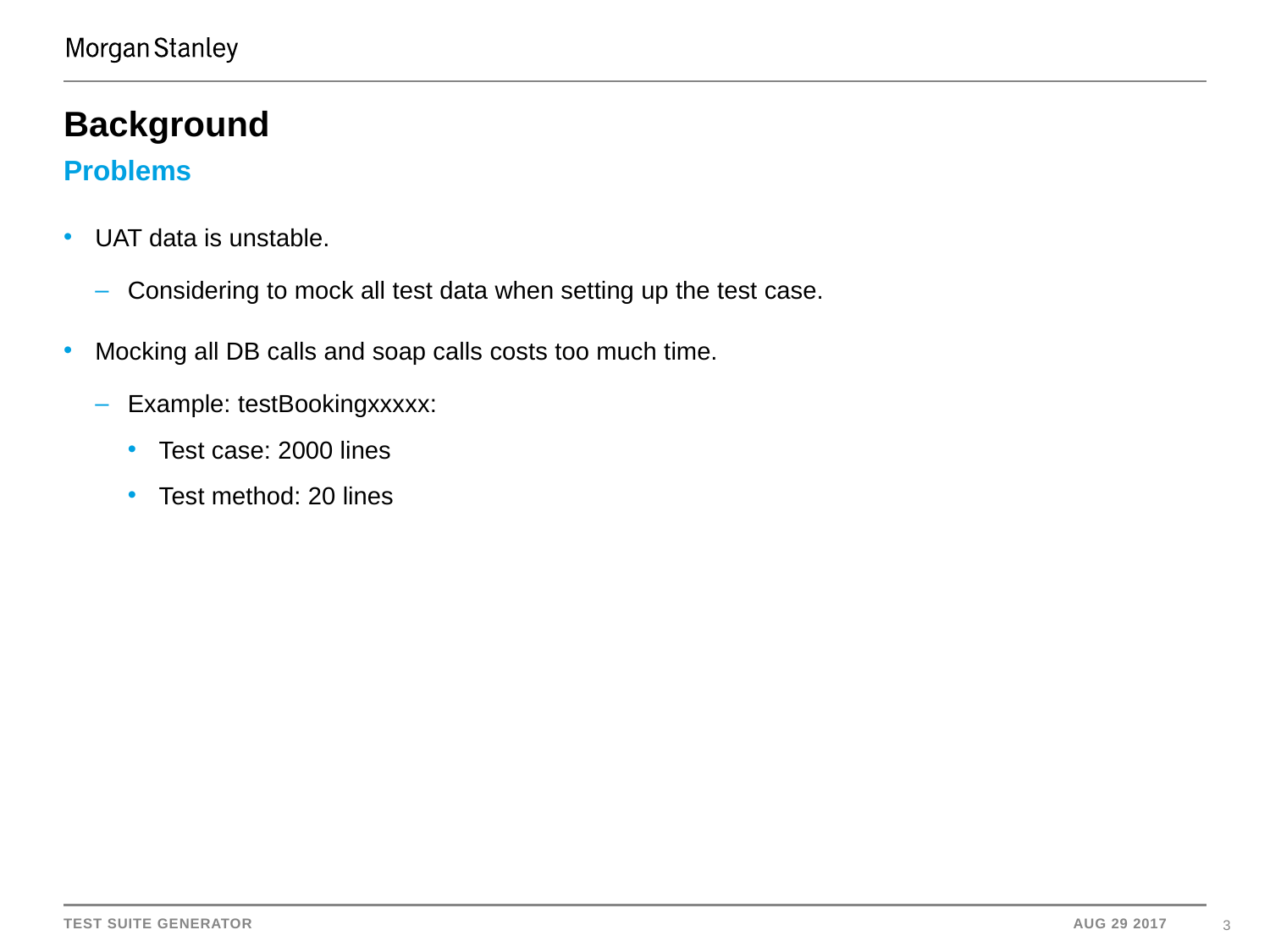

# Background
Problems
UAT data is unstable.
Considering to mock all test data when setting up the test case.
Mocking all DB calls and soap calls costs too much time.
Example: testBookingxxxxx:
Test case: 2000 lines
Test method: 20 lines